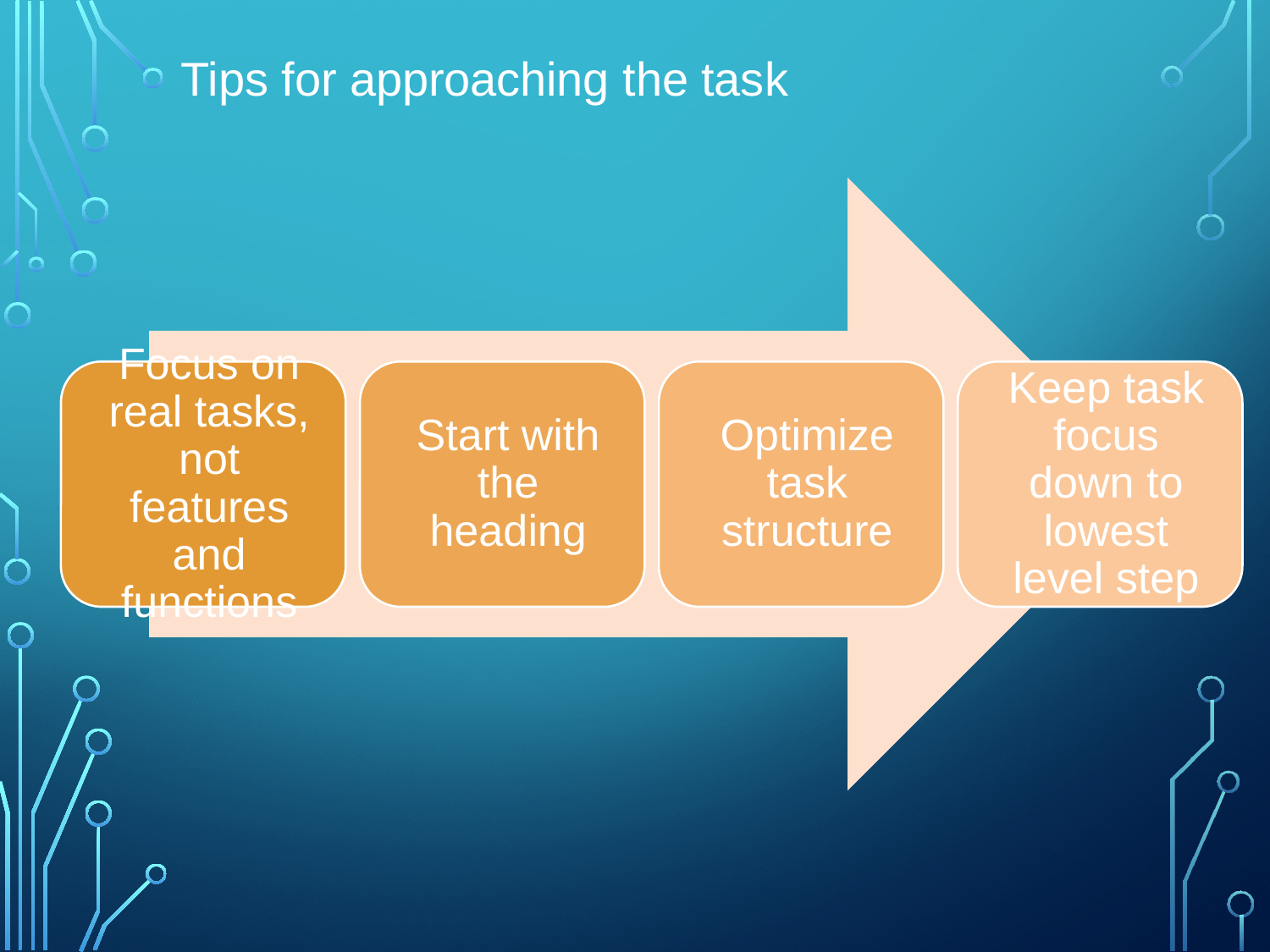

# Tips for approaching the task
Focus on real tasks, not features and functions
Start with the heading
Optimize task structure
Keep task focus down to lowest level step